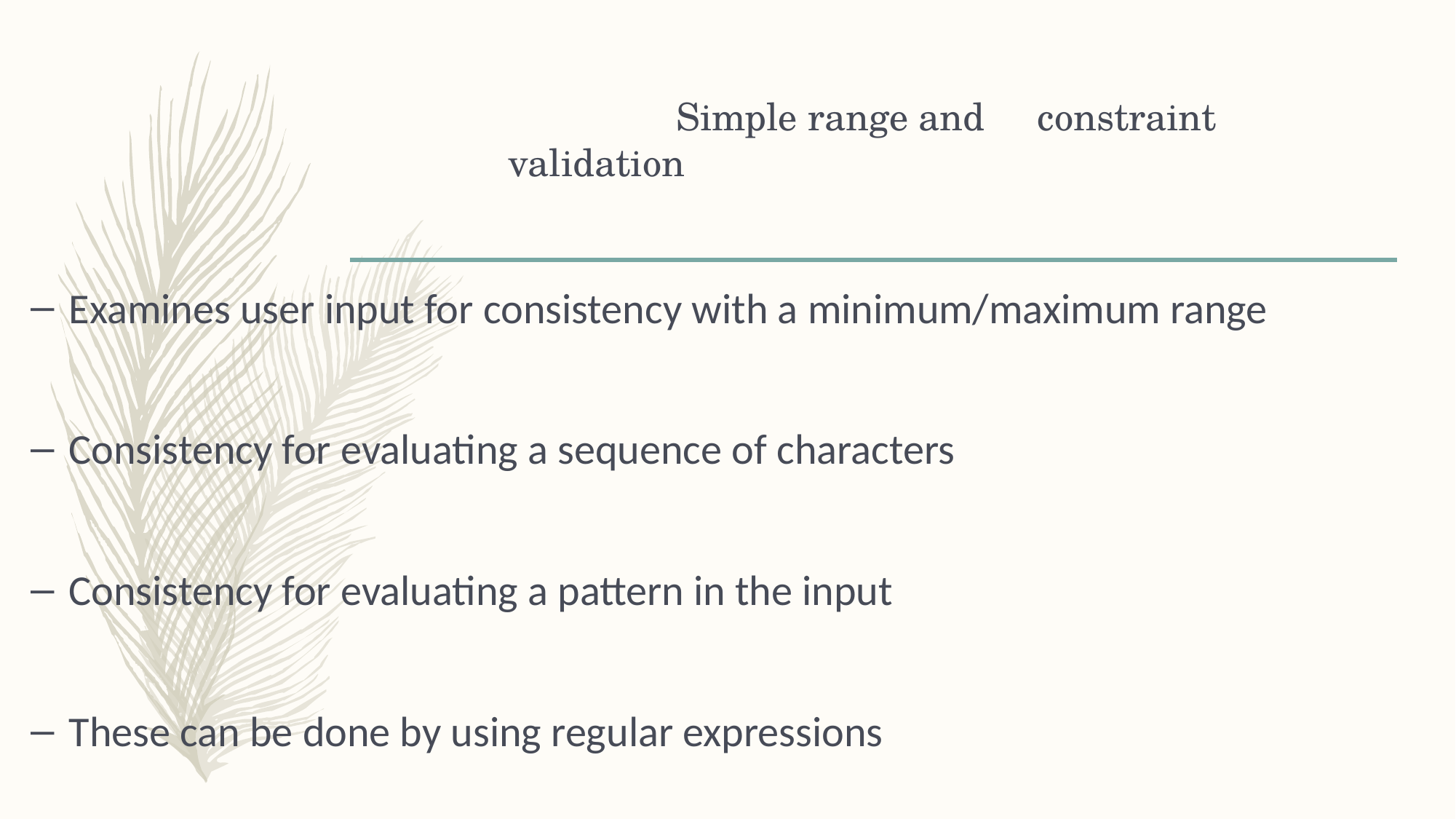

# Simple range and 			   constraint validation
Examines user input for consistency with a minimum/maximum range

Consistency for evaluating a sequence of characters

Consistency for evaluating a pattern in the input

These can be done by using regular expressions